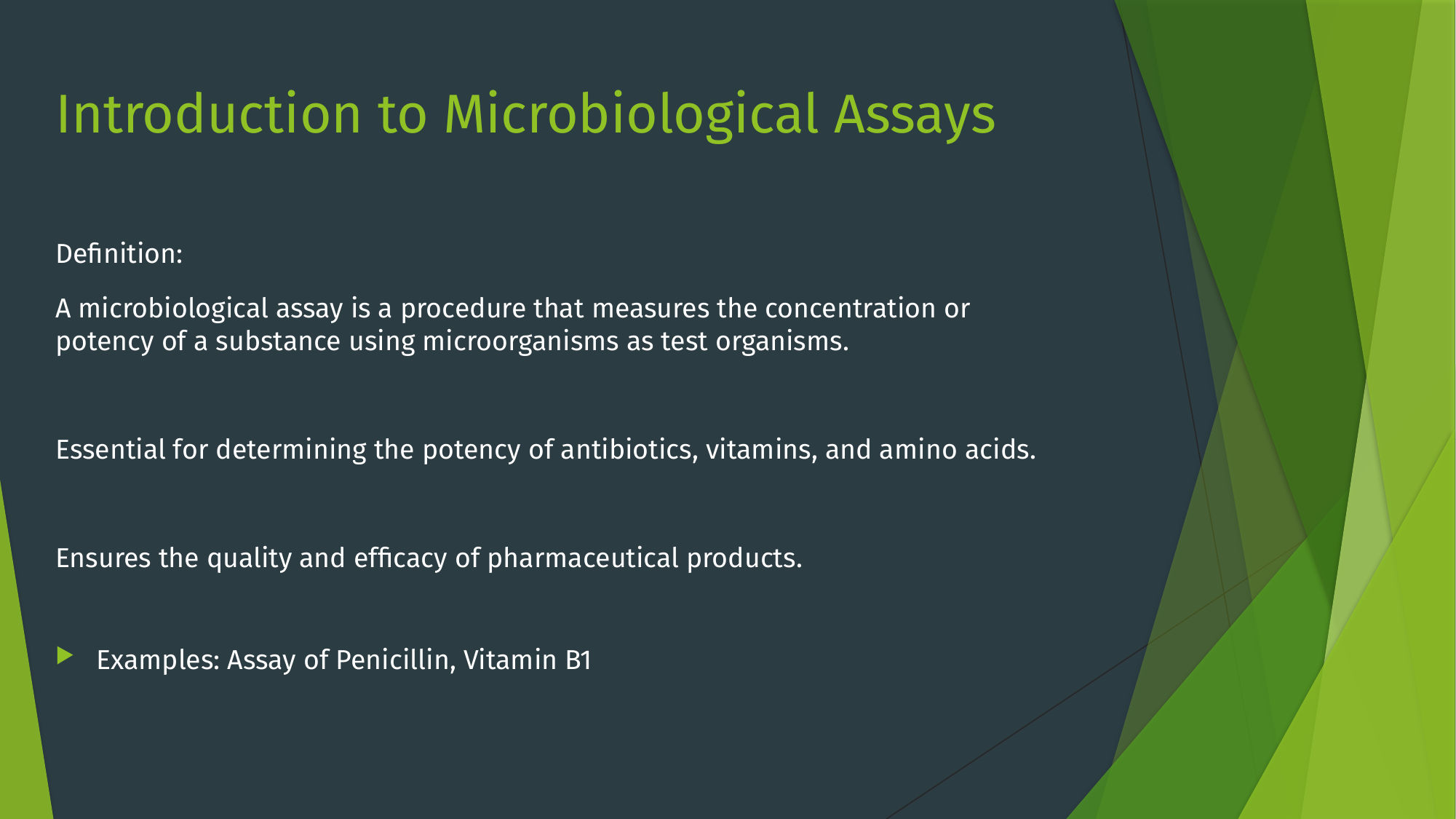

# Introduction to Microbiological Assays
Definition:
A microbiological assay is a procedure that measures the concentration or potency of a substance using microorganisms as test organisms.

Essential for determining the potency of antibiotics, vitamins, and amino acids.

Ensures the quality and efficacy of pharmaceutical products.

Examples: Assay of Penicillin, Vitamin B1